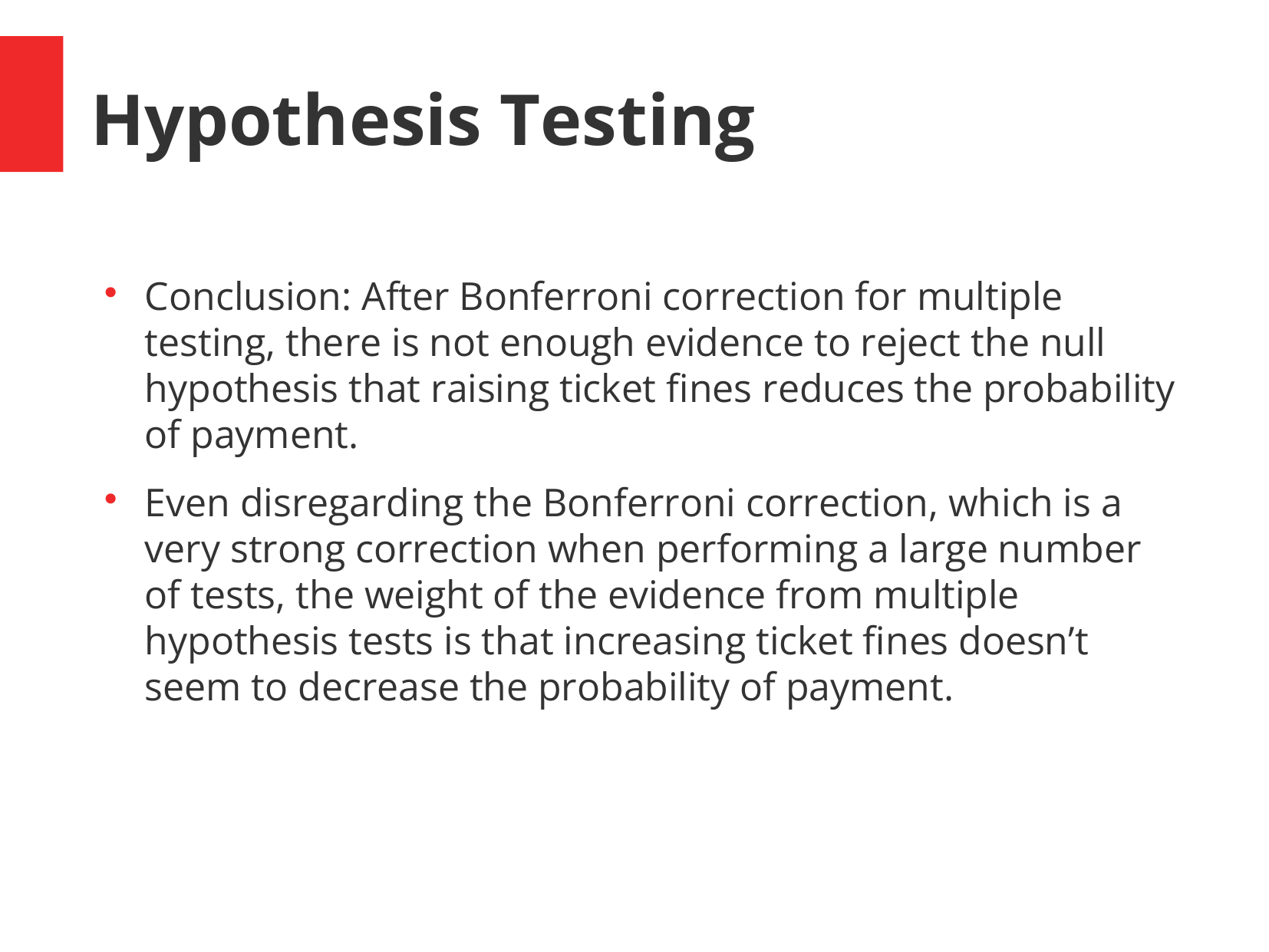

Hypothesis Testing
Conclusion: After Bonferroni correction for multiple testing, there is not enough evidence to reject the null hypothesis that raising ticket fines reduces the probability of payment.
Even disregarding the Bonferroni correction, which is a very strong correction when performing a large number of tests, the weight of the evidence from multiple hypothesis tests is that increasing ticket fines doesn’t seem to decrease the probability of payment.